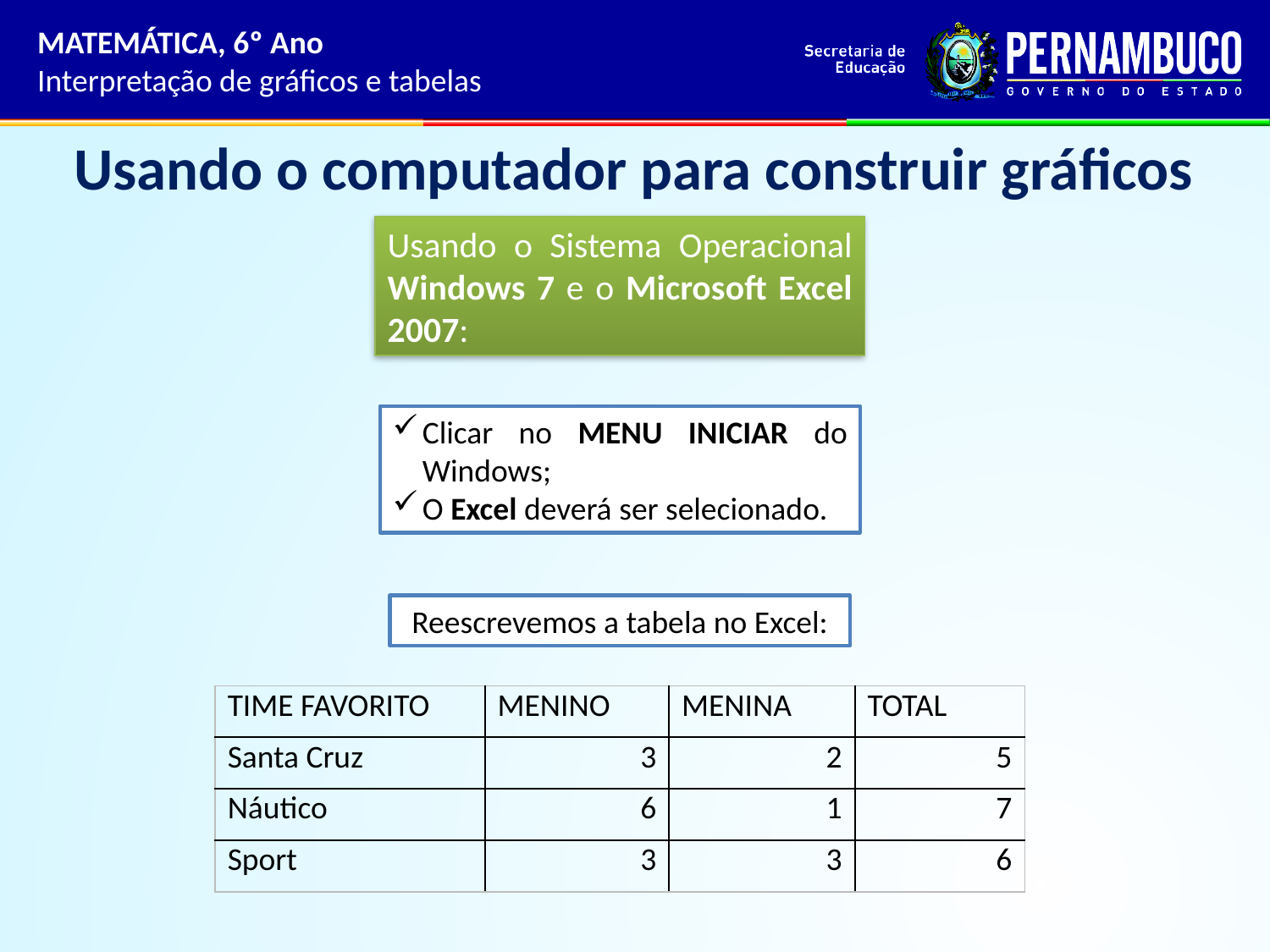

MATEMÁTICA, 6º Ano
Interpretação de gráficos e tabelas
# Usando o computador para construir gráficos
Usando o Sistema Operacional Windows 7 e o Microsoft Excel 2007:
Clicar no MENU INICIAR do Windows;
O Excel deverá ser selecionado.
Reescrevemos a tabela no Excel:
| TIME FAVORITO | MENINO | MENINA | TOTAL |
| --- | --- | --- | --- |
| Santa Cruz | 3 | 2 | 5 |
| Náutico | 6 | 1 | 7 |
| Sport | 3 | 3 | 6 |